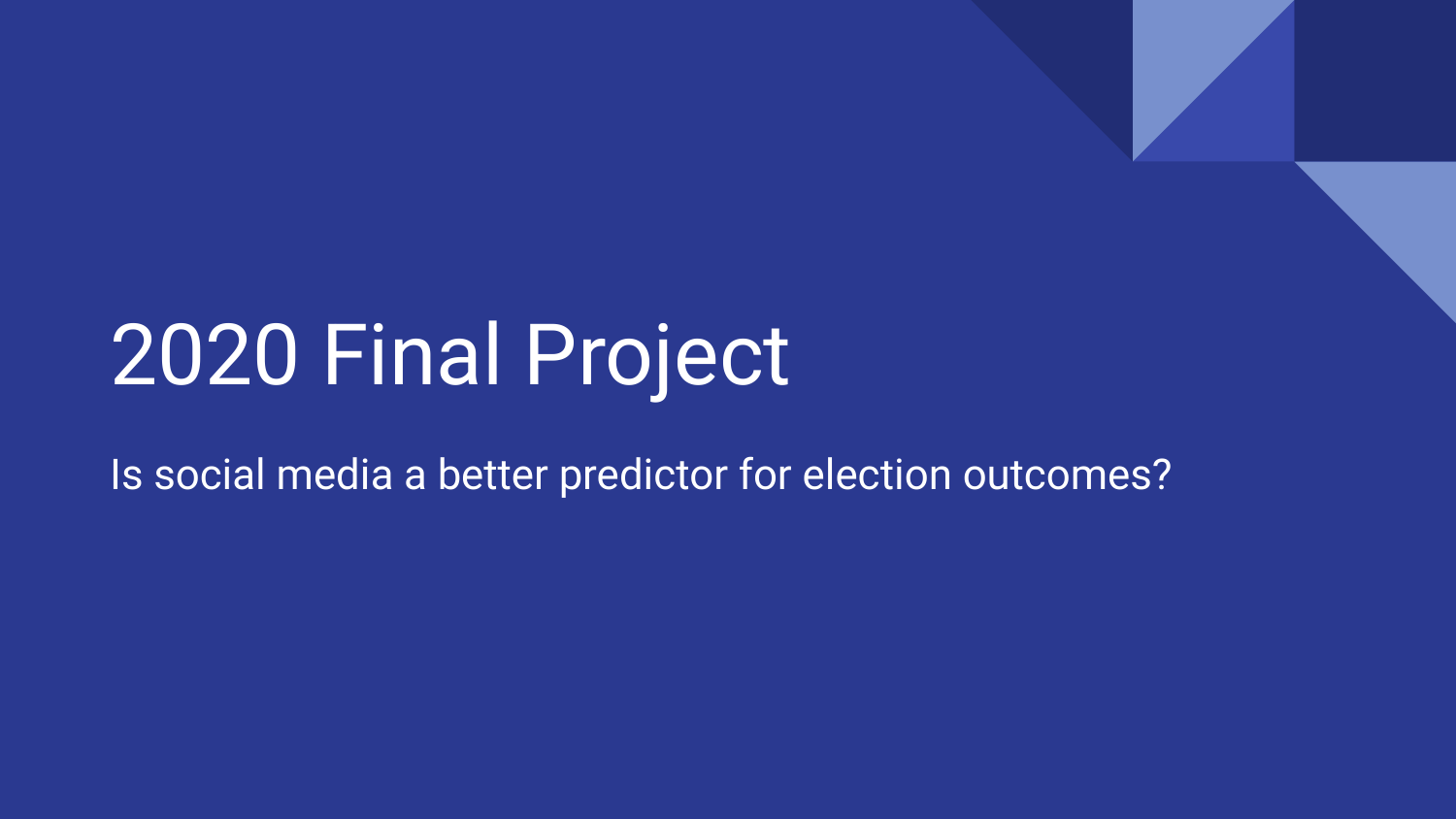

# 2020 Final Project
Is social media a better predictor for election outcomes?